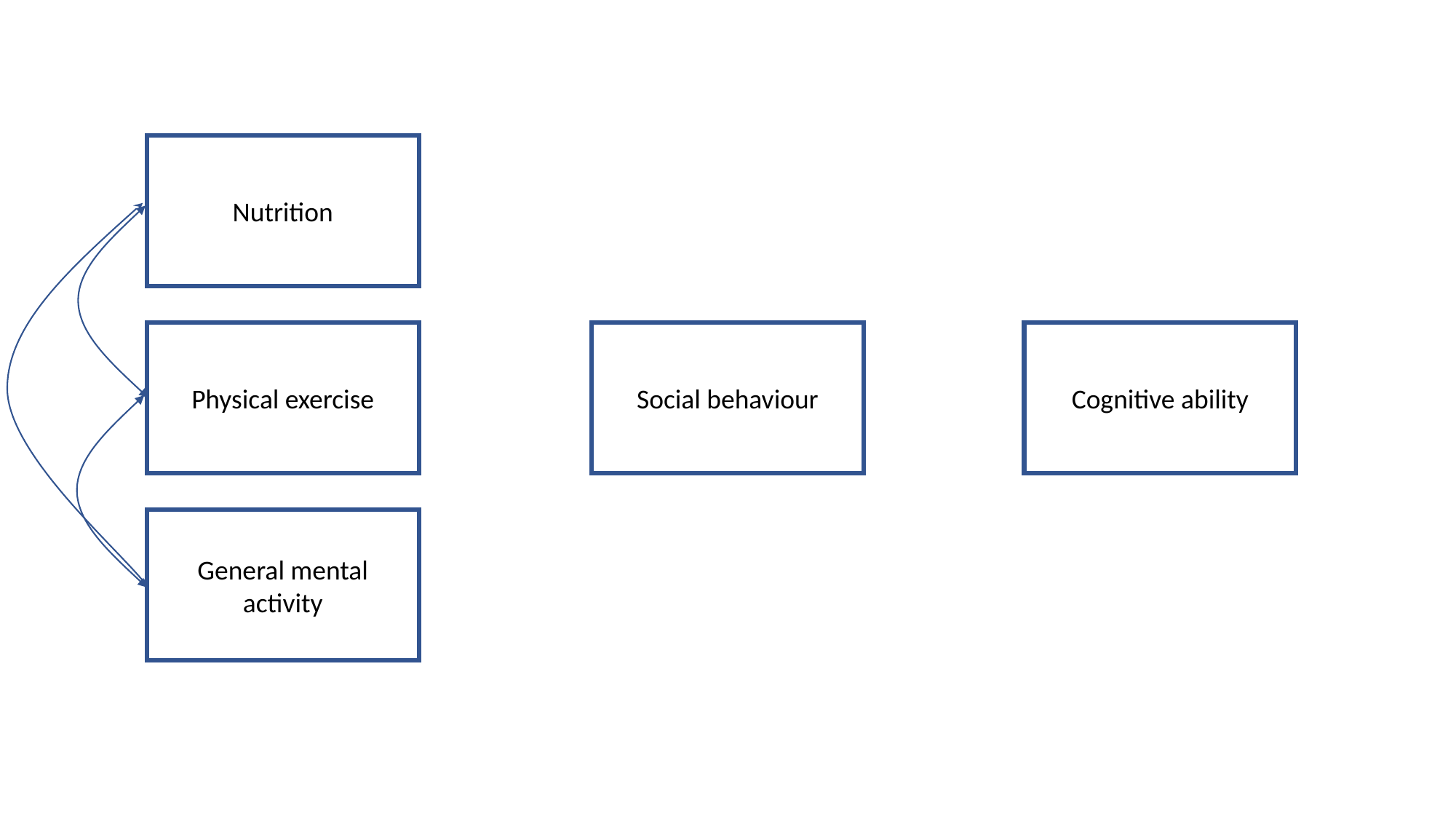

Nutrition

Physical exercise
Cognitive ability
Social behaviour

General mental activity